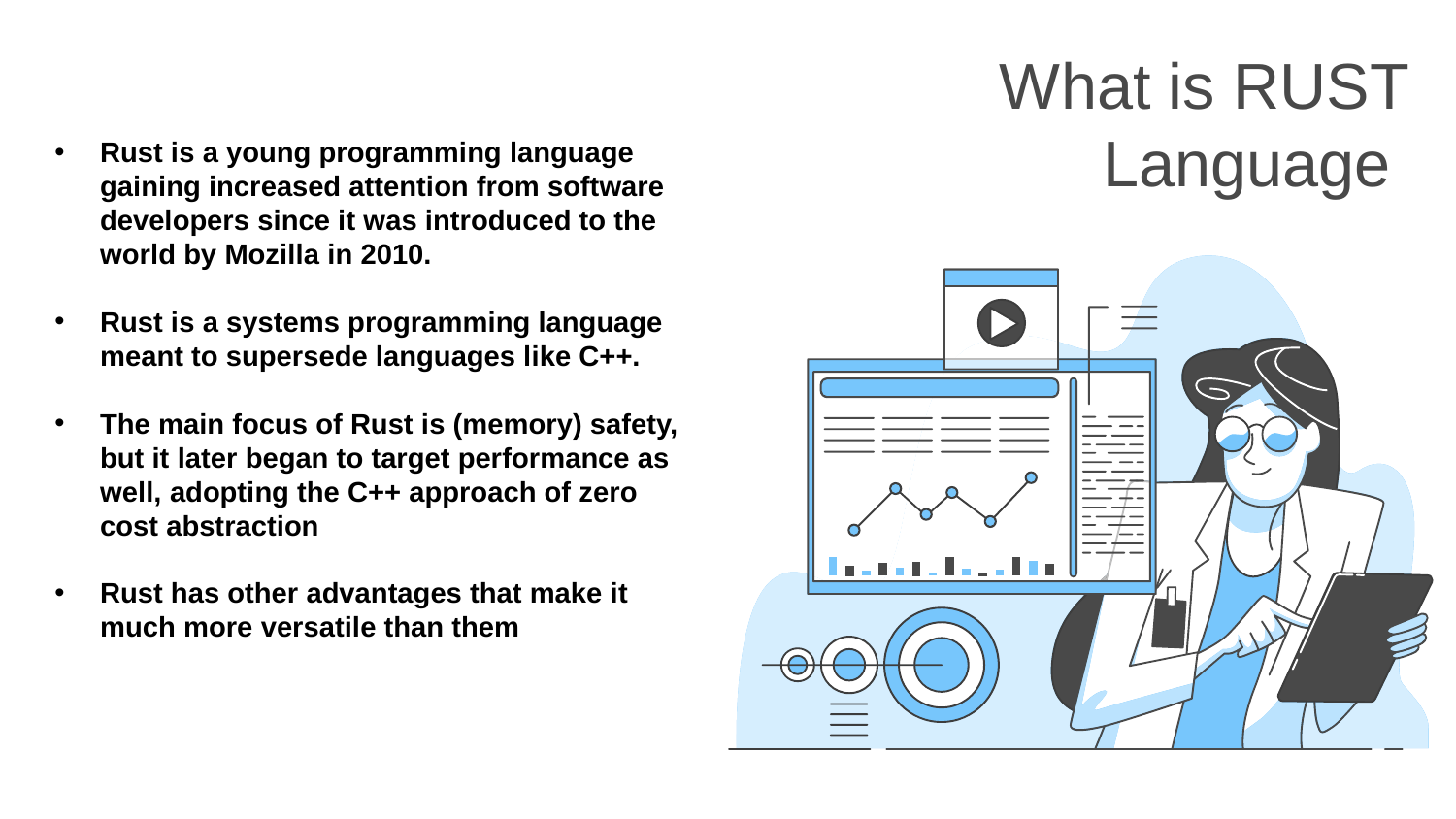

# What is RUST Language
Rust is a young programming language gaining increased attention from software developers since it was introduced to the world by Mozilla in 2010.

Rust is a systems programming language meant to supersede languages like C++.

The main focus of Rust is (memory) safety, but it later began to target performance as well, adopting the C++ approach of zero cost abstraction

Rust has other advantages that make it much more versatile than them